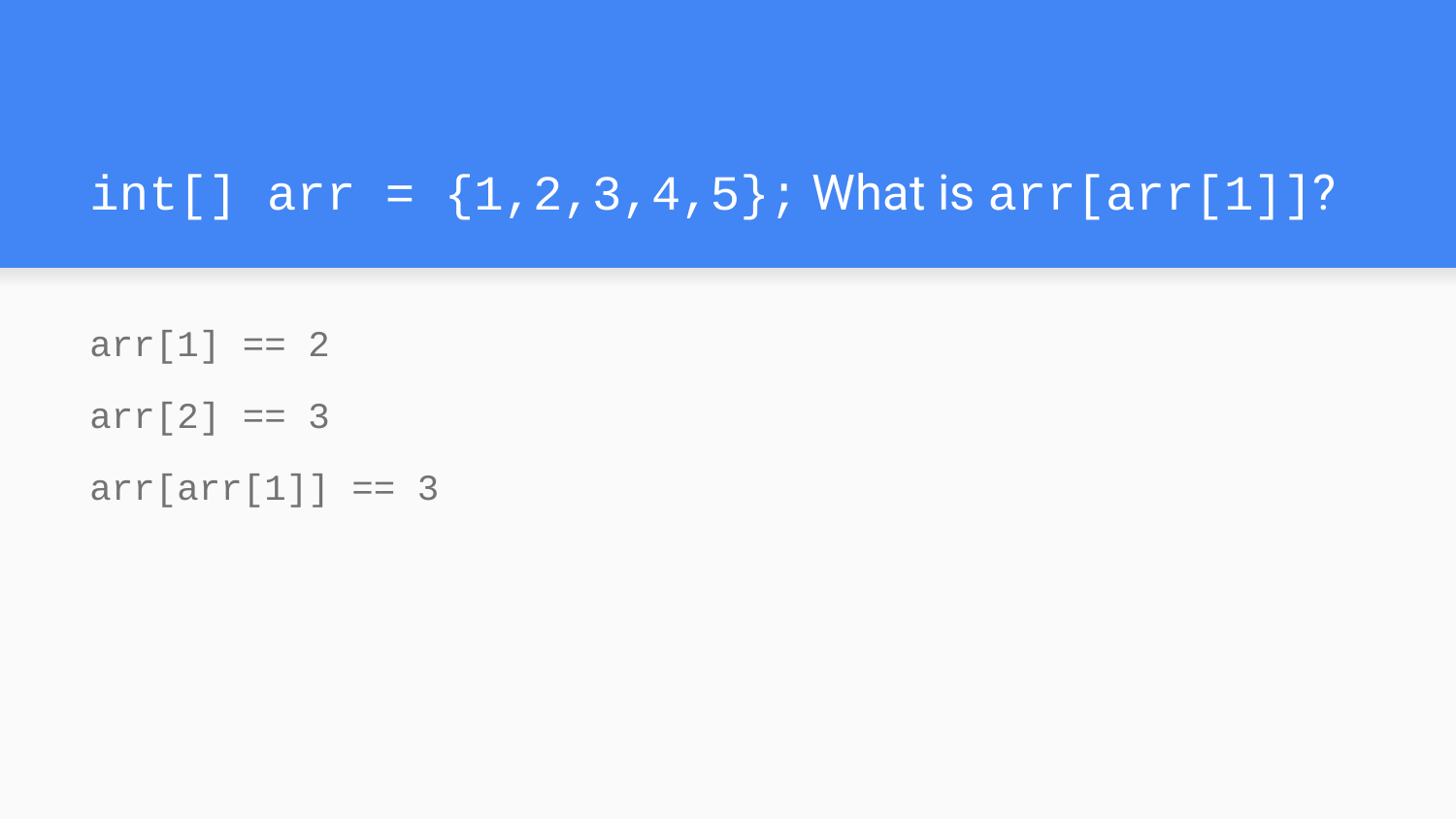

# int[] arr = {1,2,3,4,5}; What is arr[arr[1]]?
arr[1] == 2
arr[2] == 3
arr[arr[1]] == 3